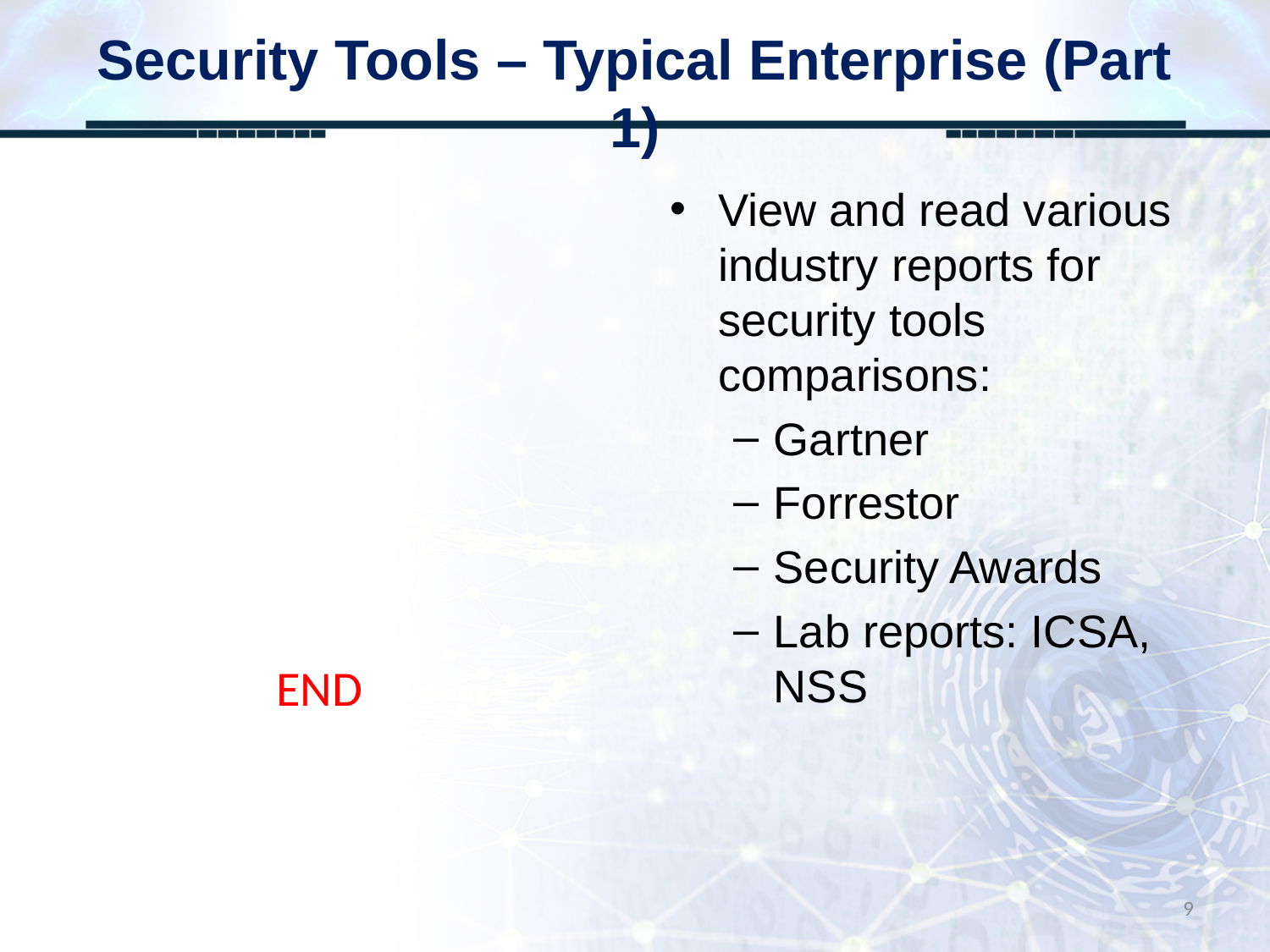

# Security Tools – Typical Enterprise (Part 1)
View and read various industry reports for security tools comparisons:
Gartner
Forrestor
Security Awards
Lab reports: ICSA, NSS

END
9